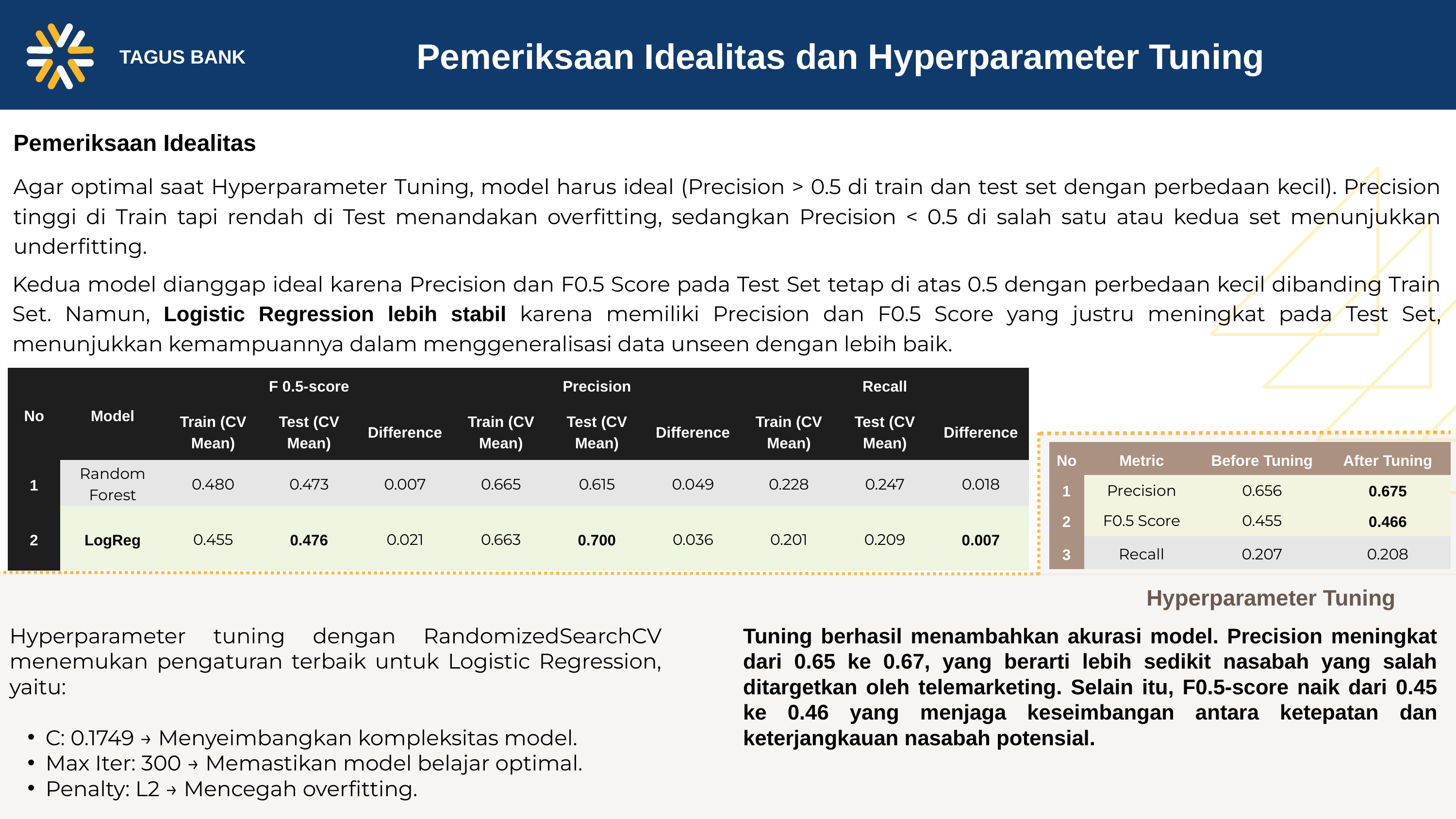

Pemeriksaan Idealitas dan Hyperparameter Tuning
TAGUS BANK
Pemeriksaan Idealitas

Agar optimal saat Hyperparameter Tuning, model harus ideal (Precision > 0.5 di train dan test set dengan perbedaan kecil). Precision tinggi di Train tapi rendah di Test menandakan overfitting, sedangkan Precision < 0.5 di salah satu atau kedua set menunjukkan underfitting.
Kedua model dianggap ideal karena Precision dan F0.5 Score pada Test Set tetap di atas 0.5 dengan perbedaan kecil dibanding Train Set. Namun, Logistic Regression lebih stabil karena memiliki Precision dan F0.5 Score yang justru meningkat pada Test Set, menunjukkan kemampuannya dalam menggeneralisasi data unseen dengan lebih baik.
| No | Model | F 0.5-score | F 0.5-score | F 0.5-score | Precision | Precision | Precision | Recall | Recall | Recall |
| --- | --- | --- | --- | --- | --- | --- | --- | --- | --- | --- |
| No | Model | Train (CV Mean) | Test (CV Mean) | Difference | Train (CV Mean) | Test (CV Mean) | Difference | Train (CV Mean) | Test (CV Mean) | Difference |
| 1 | Random Forest | 0.480 | 0.473 | 0.007 | 0.665 | 0.615 | 0.049 | 0.228 | 0.247 | 0.018 |
| 2 | LogReg | 0.455 | 0.476 | 0.021 | 0.663 | 0.700 | 0.036 | 0.201 | 0.209 | 0.007 |

| No | Metric | Before Tuning | After Tuning |
| --- | --- | --- | --- |
| 1 | Precision | 0.656 | 0.675 |
| 2 | F0.5 Score | 0.455 | 0.466 |
| 3 | Recall | 0.207 | 0.208 |

Hyperparameter Tuning
Hyperparameter tuning dengan RandomizedSearchCV menemukan pengaturan terbaik untuk Logistic Regression, yaitu:

C: 0.1749 → Menyeimbangkan kompleksitas model.
Max Iter: 300 → Memastikan model belajar optimal.
Penalty: L2 → Mencegah overfitting.
Tuning berhasil menambahkan akurasi model. Precision meningkat dari 0.65 ke 0.67, yang berarti lebih sedikit nasabah yang salah ditargetkan oleh telemarketing. Selain itu, F0.5-score naik dari 0.45 ke 0.46 yang menjaga keseimbangan antara ketepatan dan keterjangkauan nasabah potensial.